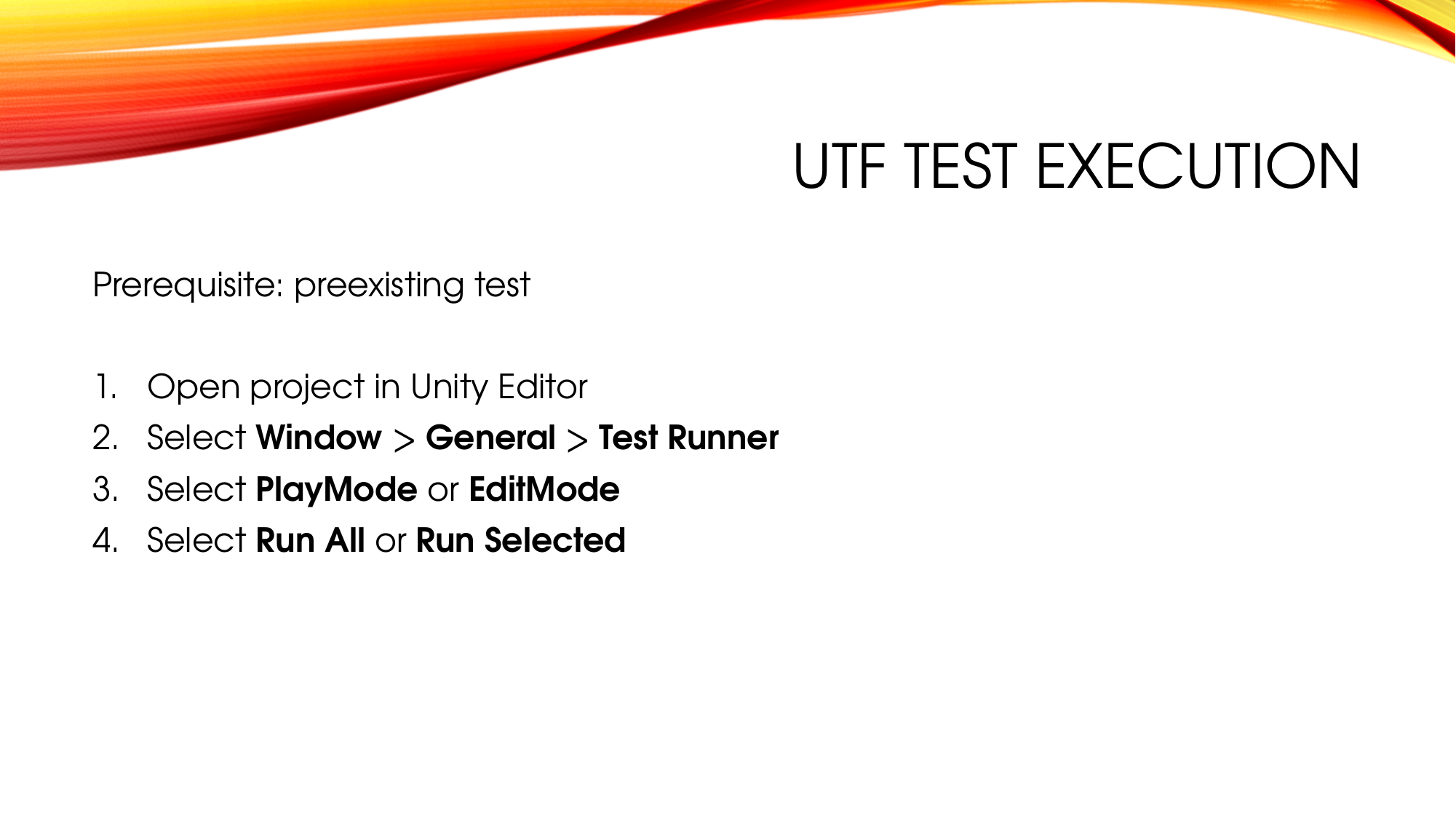

# UTF Test Execution
Prerequisite: preexisting test

Open project in Unity Editor
Select Window > General > Test Runner
Select PlayMode or EditMode
Select Run All or Run Selected